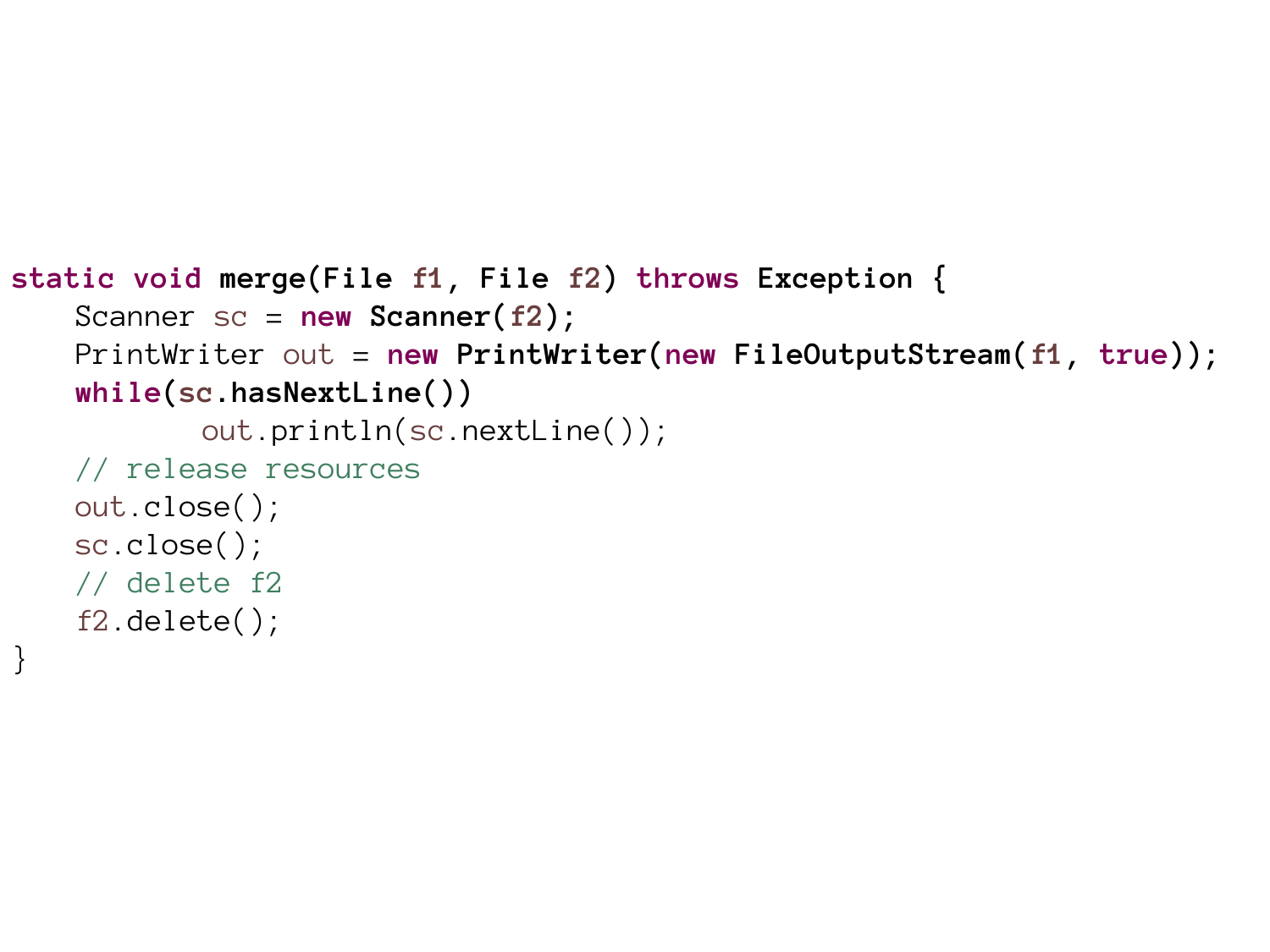

static void merge(File f1, File f2) throws Exception {
Scanner sc = new Scanner(f2);
PrintWriter out = new PrintWriter(new FileOutputStream(f1, true));
while(sc.hasNextLine())
	out.println(sc.nextLine());
// release resources
out.close();
sc.close();
// delete f2
f2.delete();
}